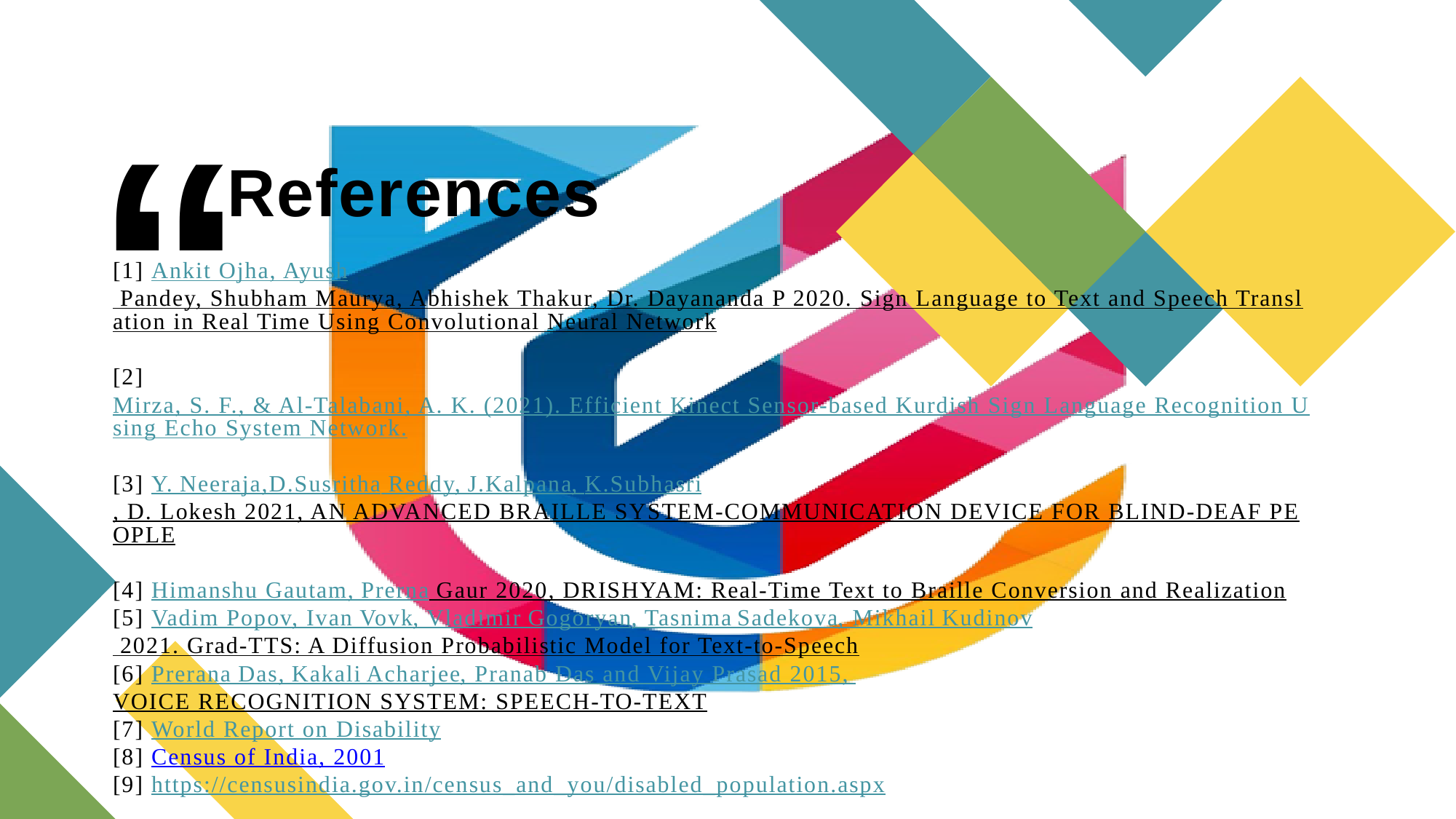

References
# [1] Ankit Ojha, Ayush Pandey, Shubham Maurya, Abhishek Thakur, Dr. Dayananda P 2020. Sign Language to Text and Speech Translation in Real Time Using Convolutional Neural Network [2] Mirza, S. F., & Al-Talabani, A. K. (2021). Efficient Kinect Sensor-based Kurdish Sign Language Recognition Using Echo System Network. [3] Y. Neeraja,D.Susritha Reddy, J.Kalpana, K.Subhasri, D. Lokesh 2021, AN ADVANCED BRAILLE SYSTEM-COMMUNICATION DEVICE FOR BLIND-DEAF PEOPLE [4] Himanshu Gautam, Prerna Gaur 2020, DRISHYAM: Real-Time Text to Braille Conversion and Realization [5] Vadim Popov, Ivan Vovk, Vladimir Gogoryan, Tasnima Sadekova, Mikhail Kudinov 2021. Grad-TTS: A Diffusion Probabilistic Model for Text-to-Speech [6] Prerana Das, Kakali Acharjee, Pranab Das and Vijay Prasad 2015, VOICE RECOGNITION SYSTEM: SPEECH-TO-TEXT [7] World Report on Disability [8] Census of India, 2001 [9] https://censusindia.gov.in/census_and_you/disabled_population.aspx